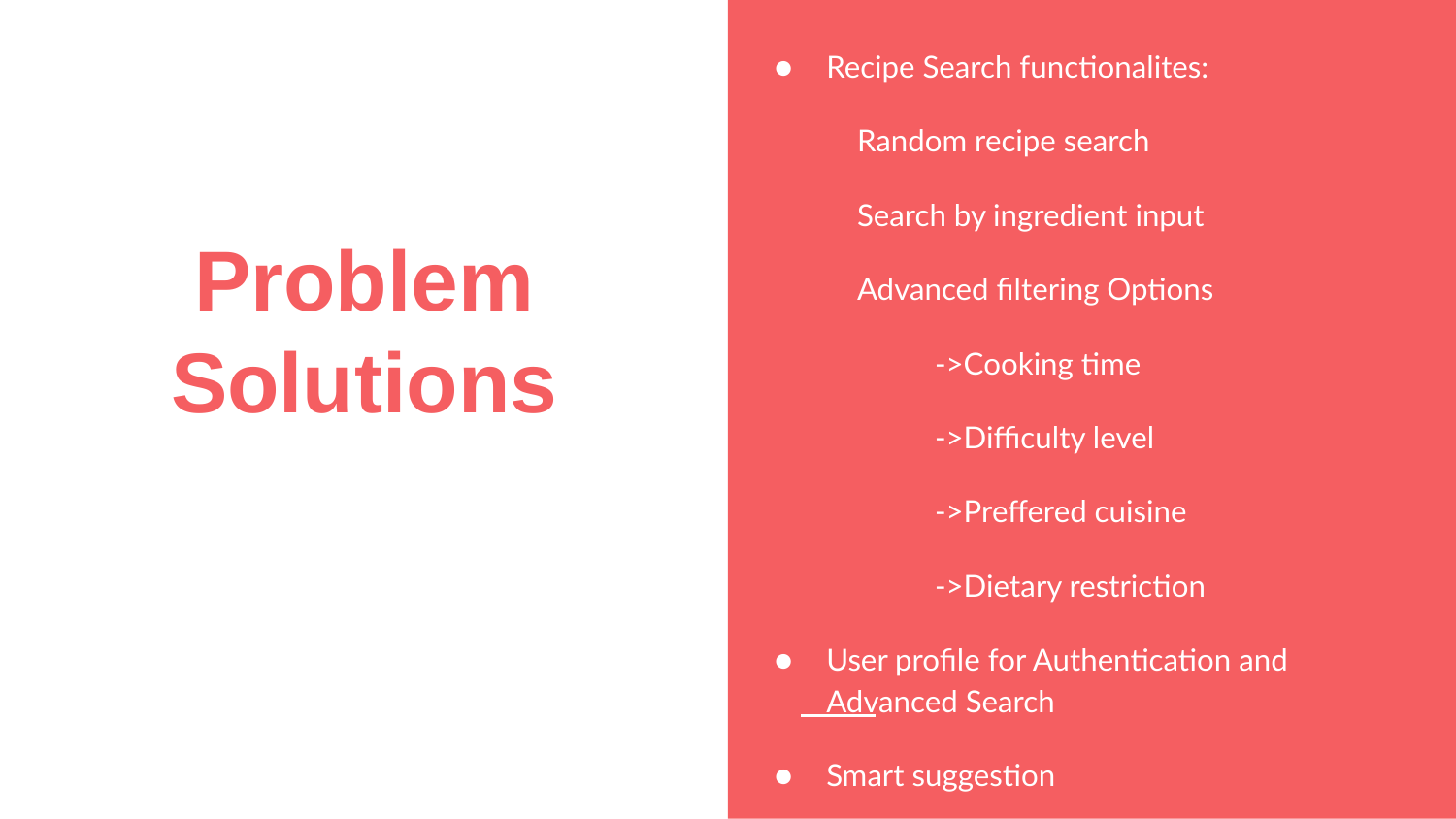

Recipe Search functionalites:
    Random recipe search
    Search by ingredient input
    Advanced filtering Options
              ->Cooking time
              ->Difficulty level
              ->Preffered cuisine
              ->Dietary restriction
User profile for Authentication and Advanced Search
Smart suggestion

# Problem Solutions